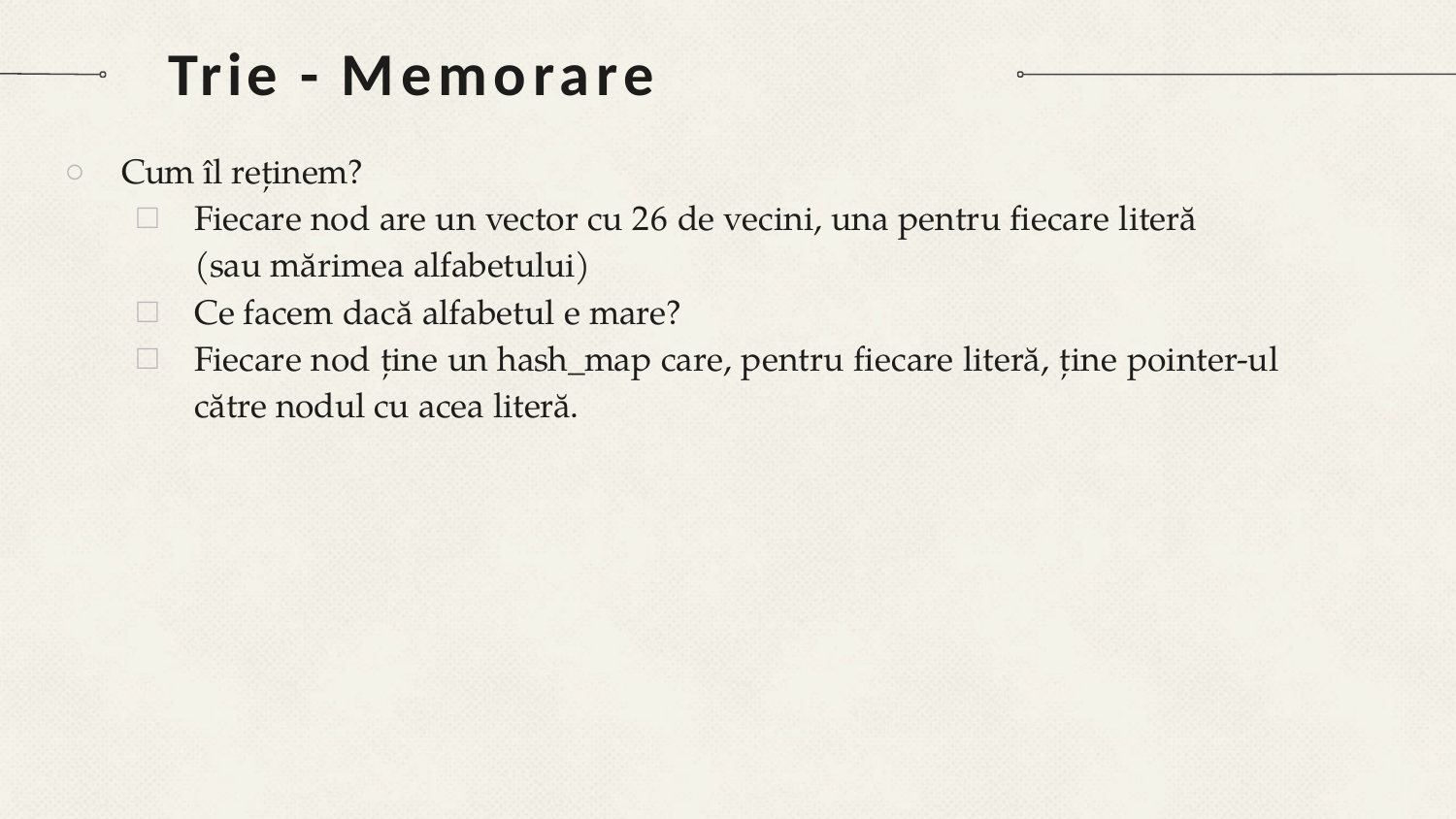

# Trie - Memorare
Cum îl reținem?
Fiecare nod are un vector cu 26 de vecini, una pentru ﬁecare literă (sau mărimea alfabetului)
Ce facem dacă alfabetul e mare?
Fiecare nod ține un hash_map care, pentru ﬁecare literă, ține pointer-ul către nodul cu acea literă.